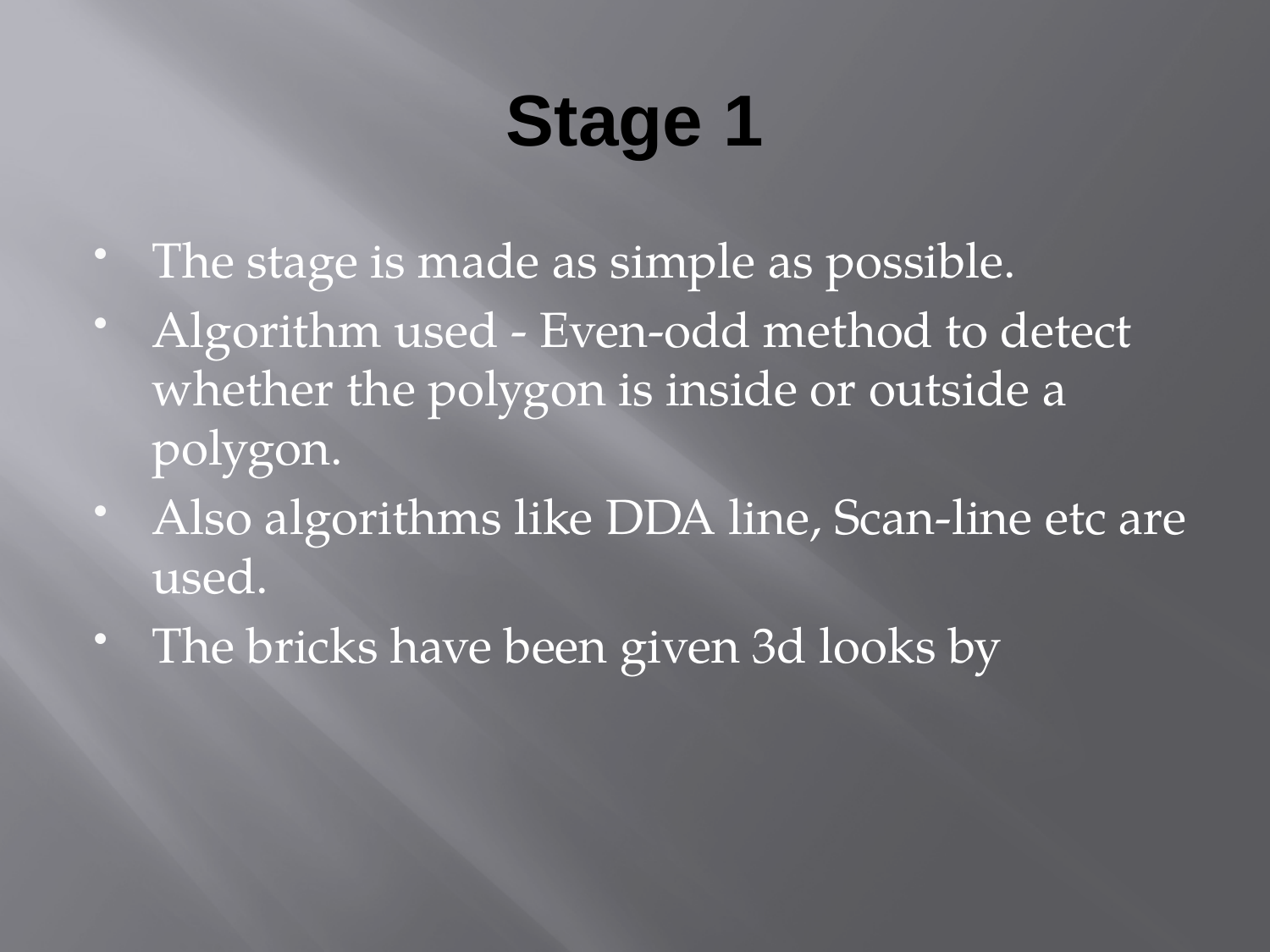

# Stage 1
The stage is made as simple as possible.
Algorithm used - Even-odd method to detect whether the polygon is inside or outside a polygon.
Also algorithms like DDA line, Scan-line etc are used.
The bricks have been given 3d looks by